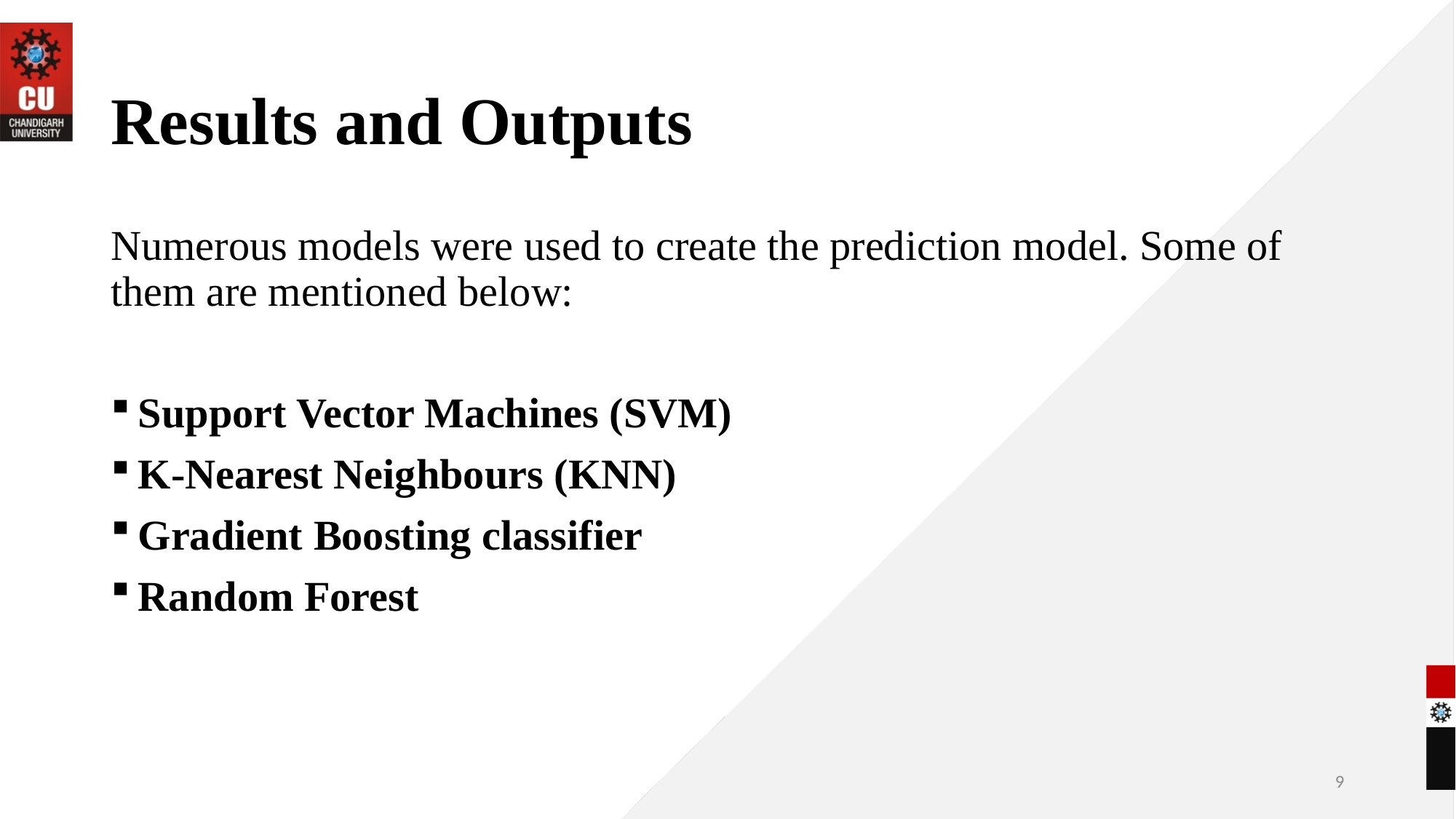

# Results and Outputs
Numerous models were used to create the prediction model. Some of them are mentioned below:

Support Vector Machines (SVM)
K-Nearest Neighbours (KNN)
Gradient Boosting classifier
Random Forest

9